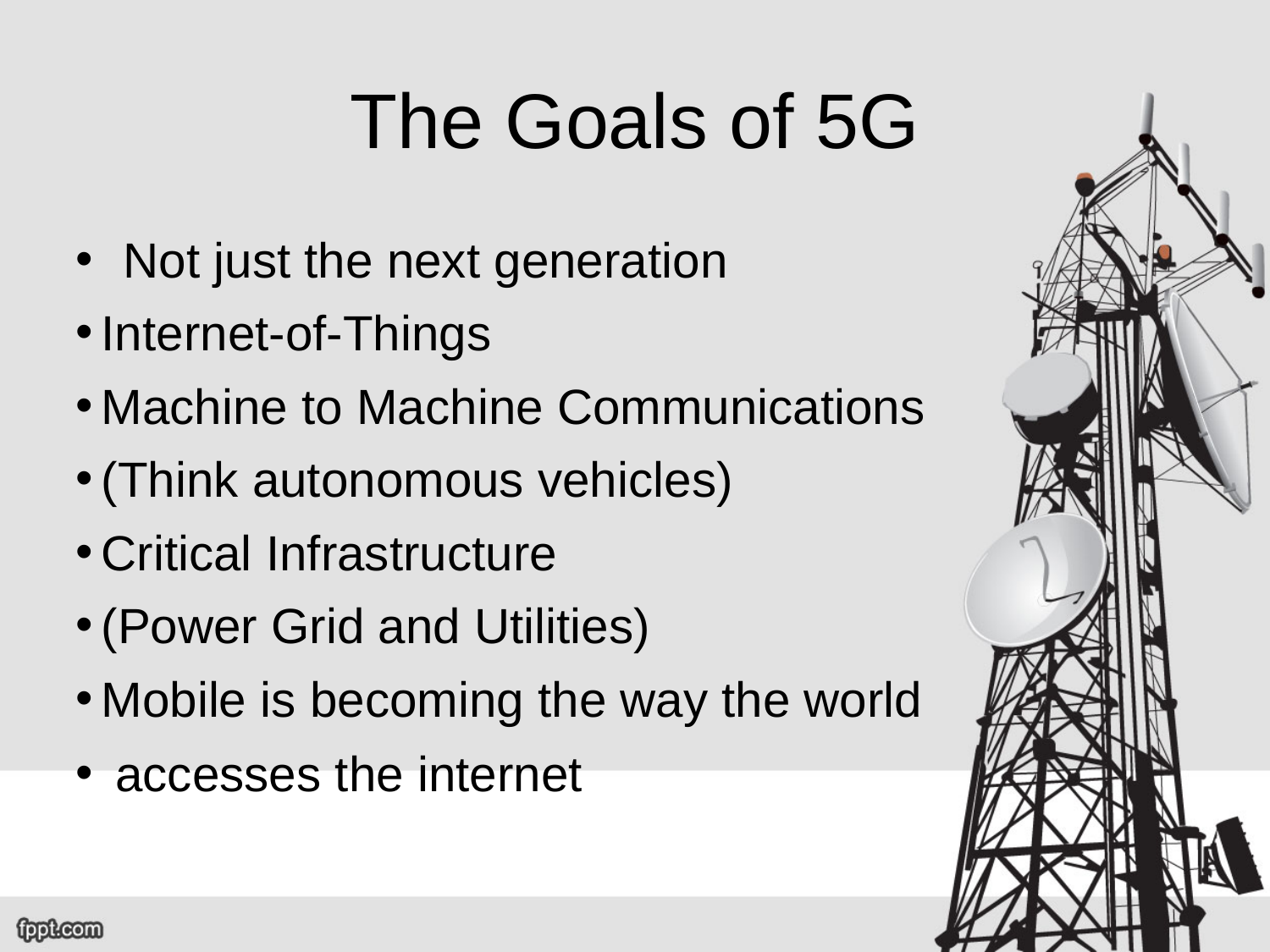

The Goals of 5G
Not just the next generation
Internet-of-Things
Machine to Machine Communications
(Think autonomous vehicles)
Critical Infrastructure
(Power Grid and Utilities)
Mobile is becoming the way the world
 accesses the internet